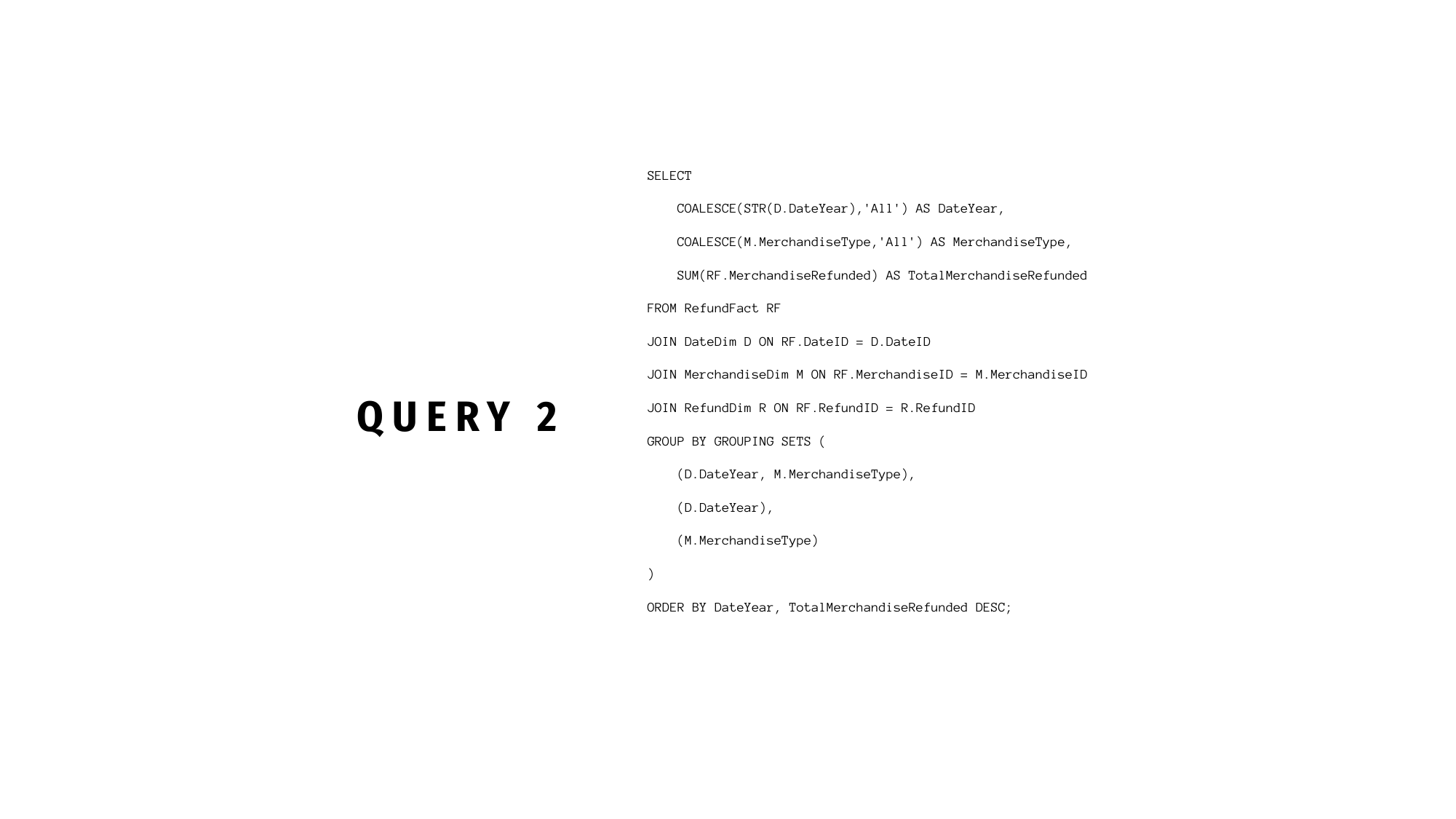

SELECT
    COALESCE(STR(D.DateYear),'All') AS DateYear,
    COALESCE(M.MerchandiseType,'All') AS MerchandiseType,
    SUM(RF.MerchandiseRefunded) AS TotalMerchandiseRefunded
FROM RefundFact RF
JOIN DateDim D ON RF.DateID = D.DateID
JOIN MerchandiseDim M ON RF.MerchandiseID = M.MerchandiseID
JOIN RefundDim R ON RF.RefundID = R.RefundID
GROUP BY GROUPING SETS (
    (D.DateYear, M.MerchandiseType),
    (D.DateYear),
    (M.MerchandiseType)
)
ORDER BY DateYear, TotalMerchandiseRefunded DESC;

# Query 2